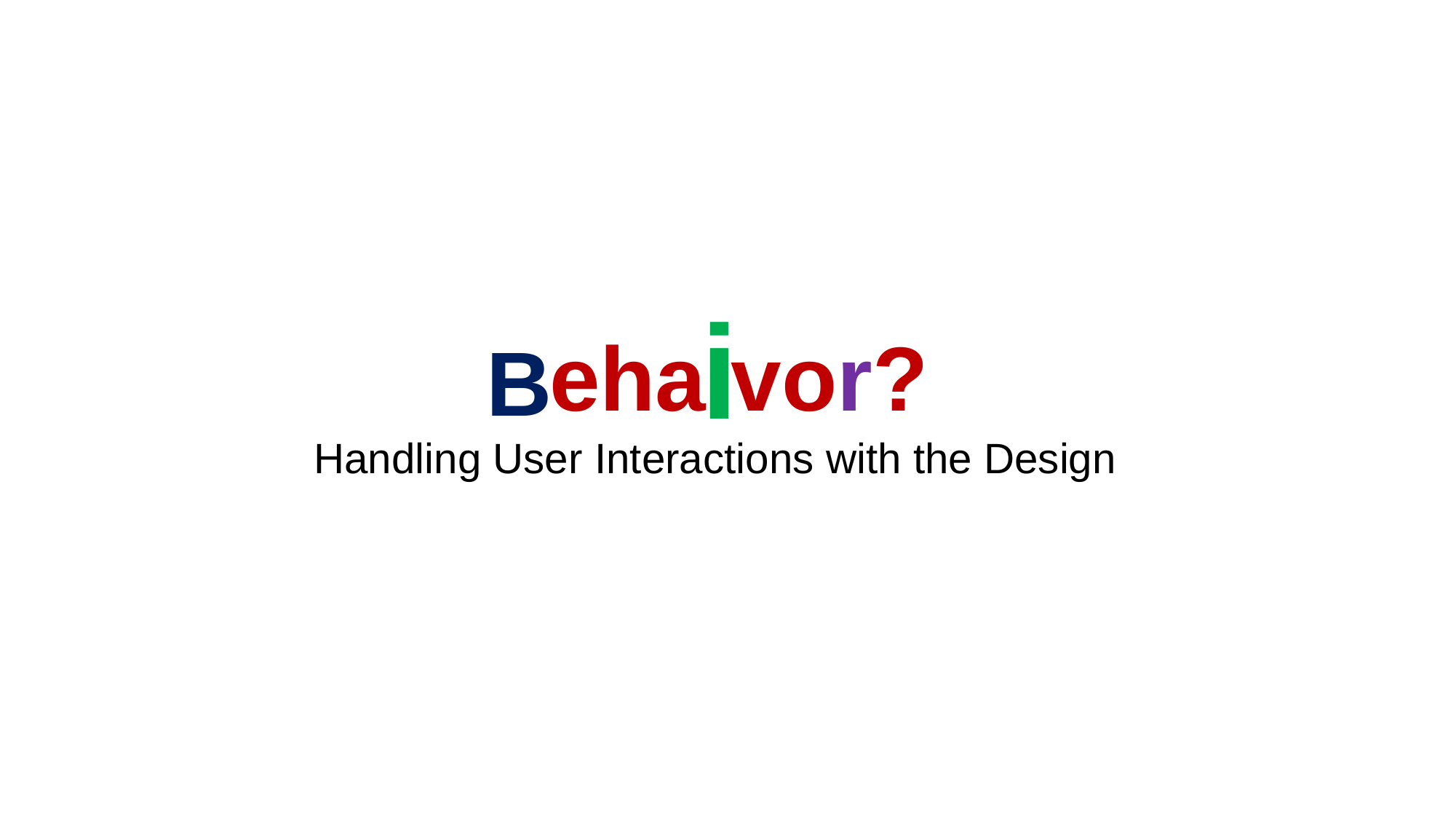

i
eha vor?
B
Handling User Interactions with the Design